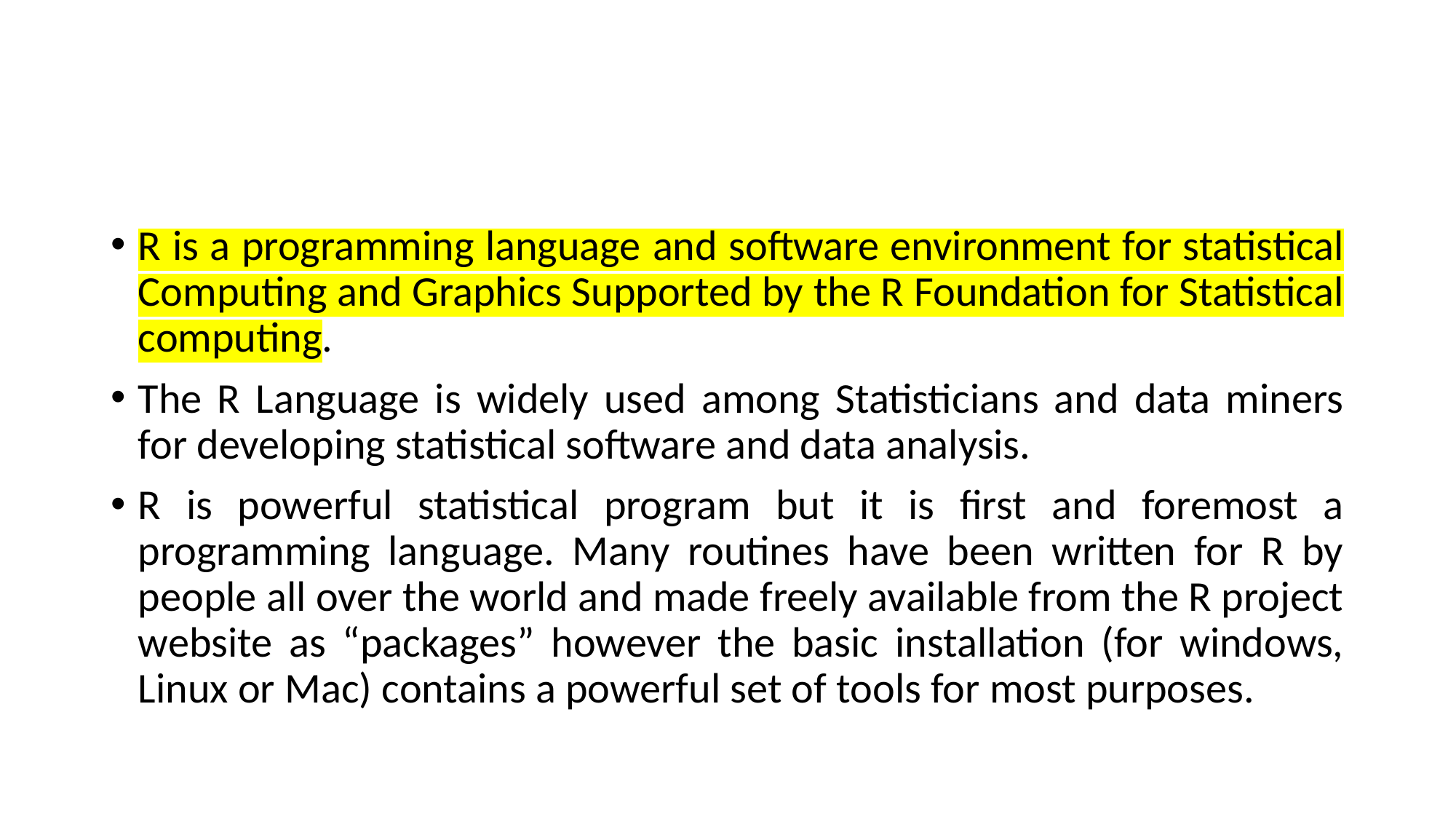

#
R is a programming language and software environment for statistical Computing and Graphics Supported by the R Foundation for Statistical computing.
The R Language is widely used among Statisticians and data miners for developing statistical software and data analysis.
R is powerful statistical program but it is first and foremost a programming language. Many routines have been written for R by people all over the world and made freely available from the R project website as “packages” however the basic installation (for windows, Linux or Mac) contains a powerful set of tools for most purposes.